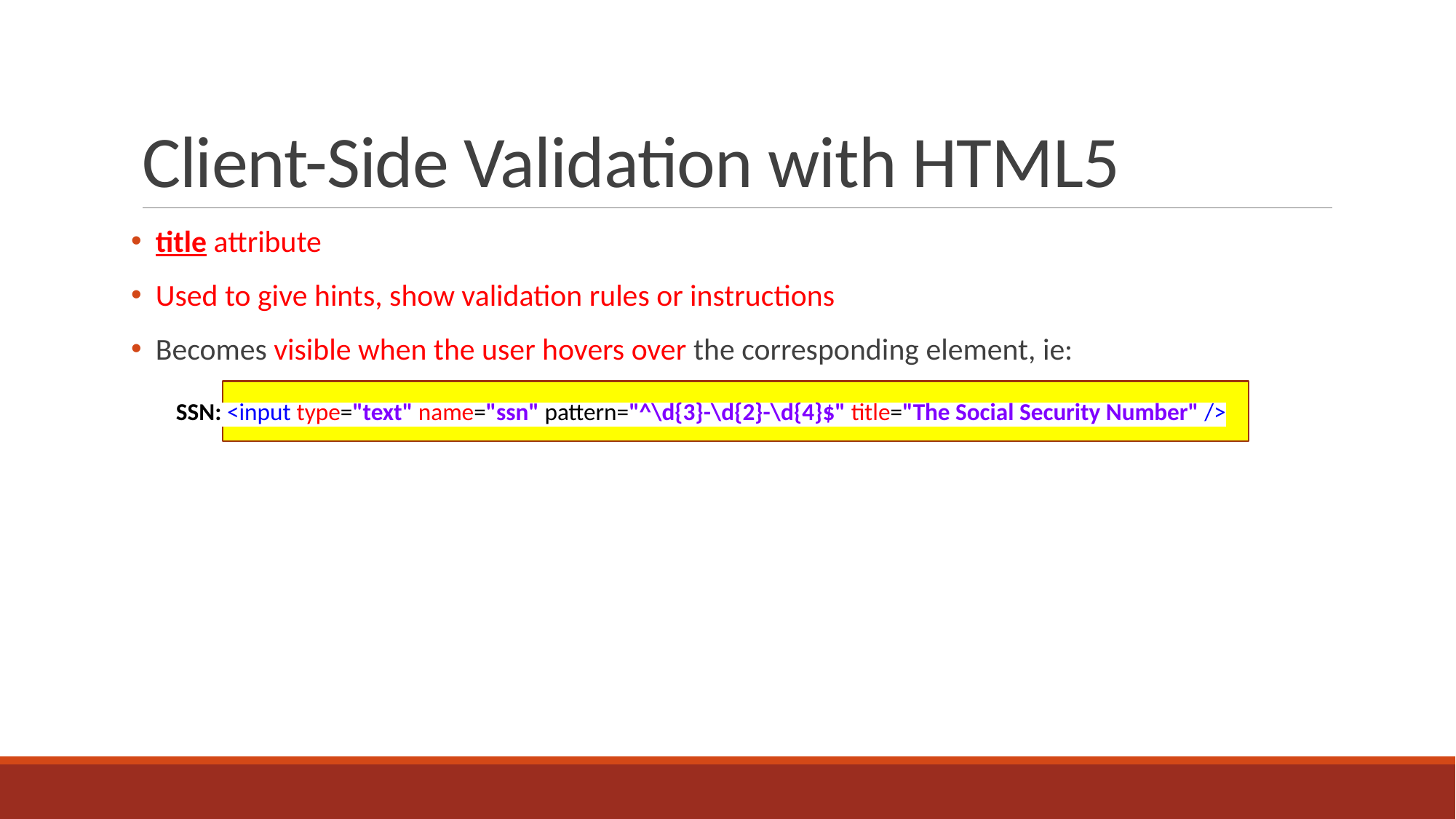

# Client-Side Validation with HTML5
  title attribute
  Used to give hints, show validation rules or instructions
  Becomes visible when the user hovers over the corresponding element, ie:

SSN: <input type="text" name="ssn" pattern="^\d{3}-\d{2}-\d{4}$" title="The Social Security Number" />